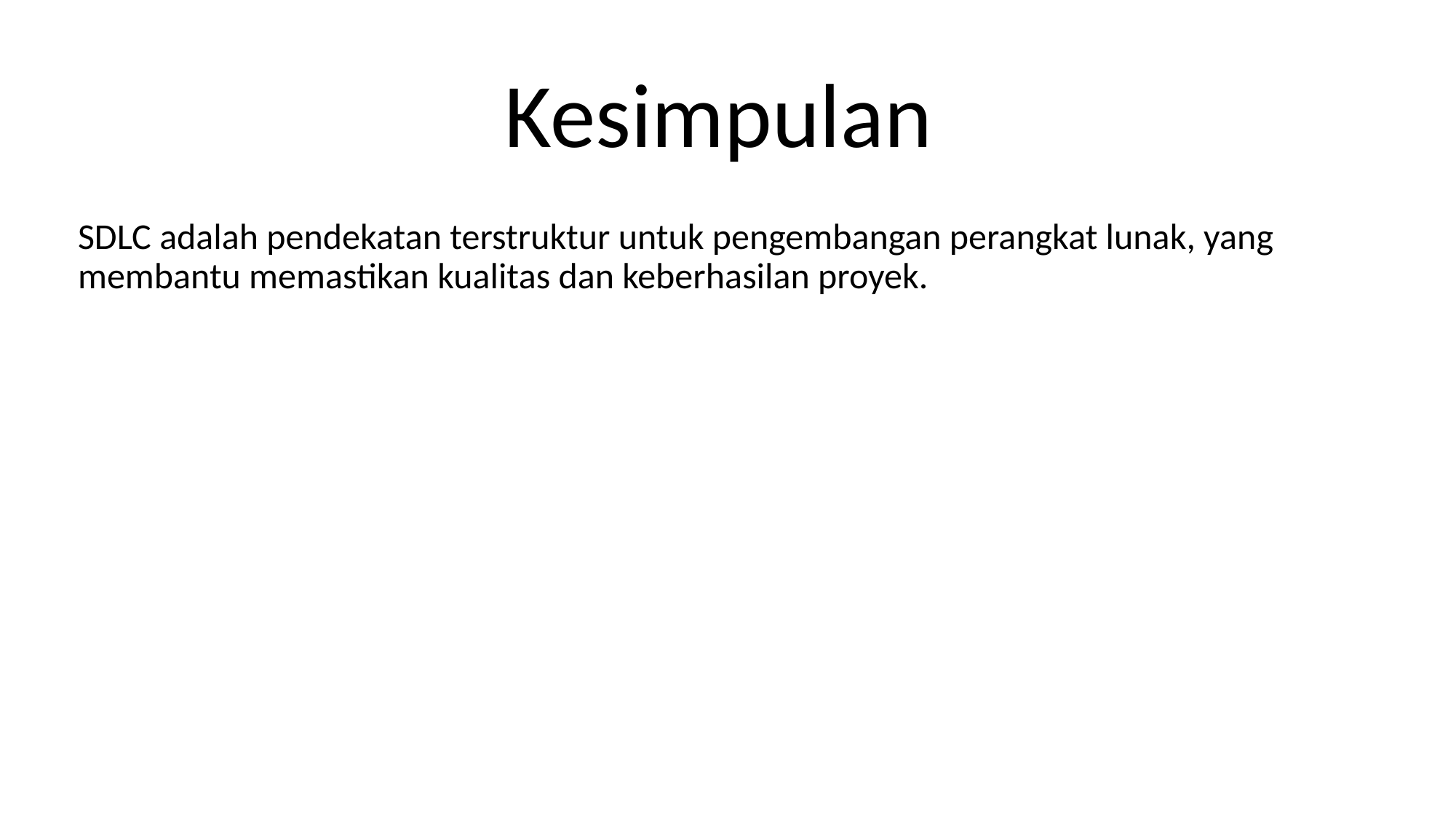

# Kesimpulan
SDLC adalah pendekatan terstruktur untuk pengembangan perangkat lunak, yang membantu memastikan kualitas dan keberhasilan proyek.